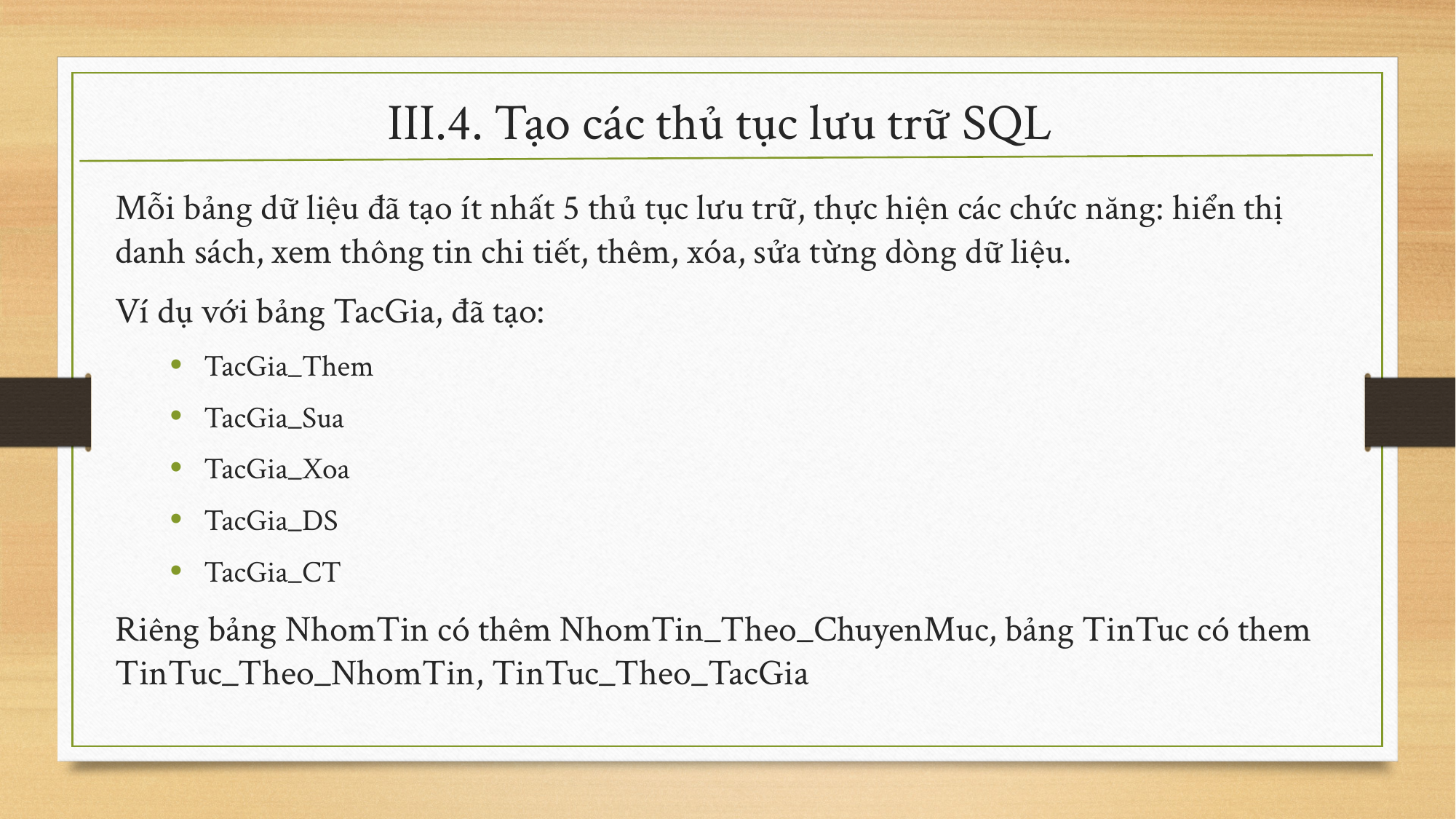

# III.4. Tạo các thủ tục lưu trữ SQL
Mỗi bảng dữ liệu đã tạo ít nhất 5 thủ tục lưu trữ, thực hiện các chức năng: hiển thị danh sách, xem thông tin chi tiết, thêm, xóa, sửa từng dòng dữ liệu.
Ví dụ với bảng TacGia, đã tạo:
TacGia_Them
TacGia_Sua
TacGia_Xoa
TacGia_DS
TacGia_CT
Riêng bảng NhomTin có thêm NhomTin_Theo_ChuyenMuc, bảng TinTuc có them TinTuc_Theo_NhomTin, TinTuc_Theo_TacGia